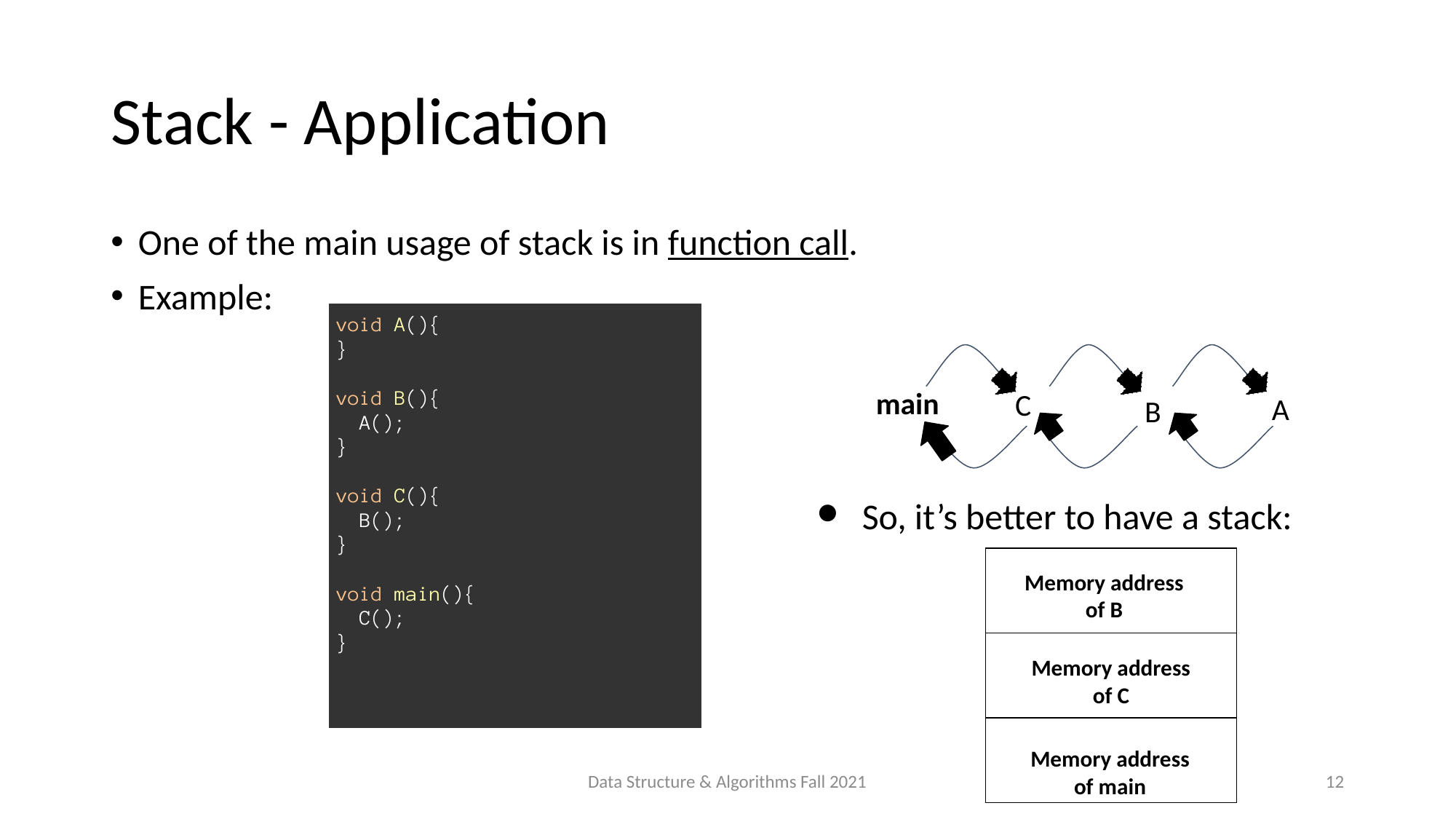

# Stack - Application
One of the main usage of stack is in function call.
Example:

| void A(){ } void B(){ A(); } void C(){ B(); } void main(){ C(); } |
| --- |

main
C
A
B

So, it’s better to have a stack:
|  |
| --- |
|  |
|  |
Memory address of B
Memory address of C

Memory address of main
Data Structure & Algorithms Fall 2021
12